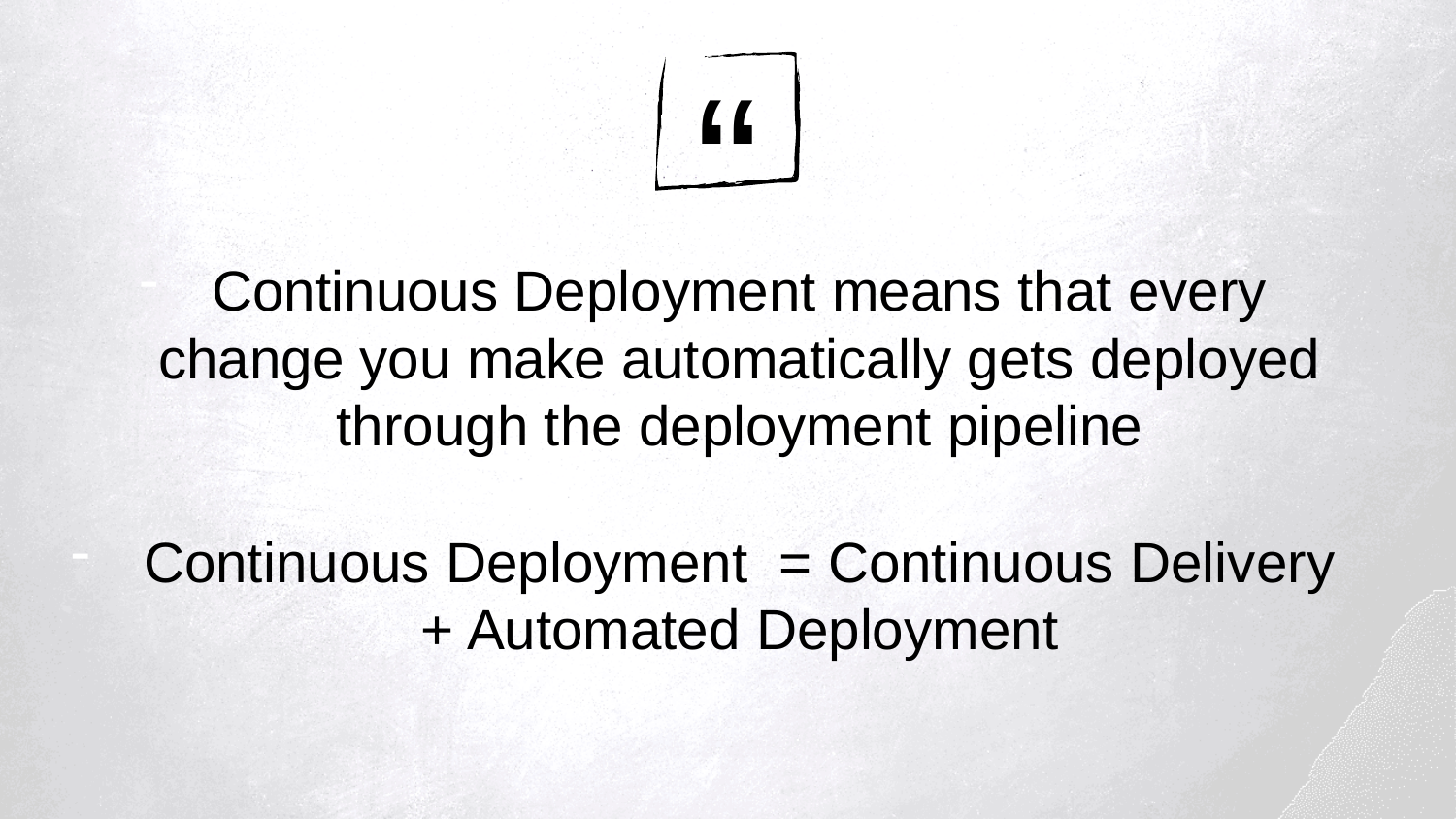

“

Continuous Deployment means that every change you make automatically gets deployed through the deployment pipeline

Continuous Deployment  = Continuous Delivery + Automated Deployment